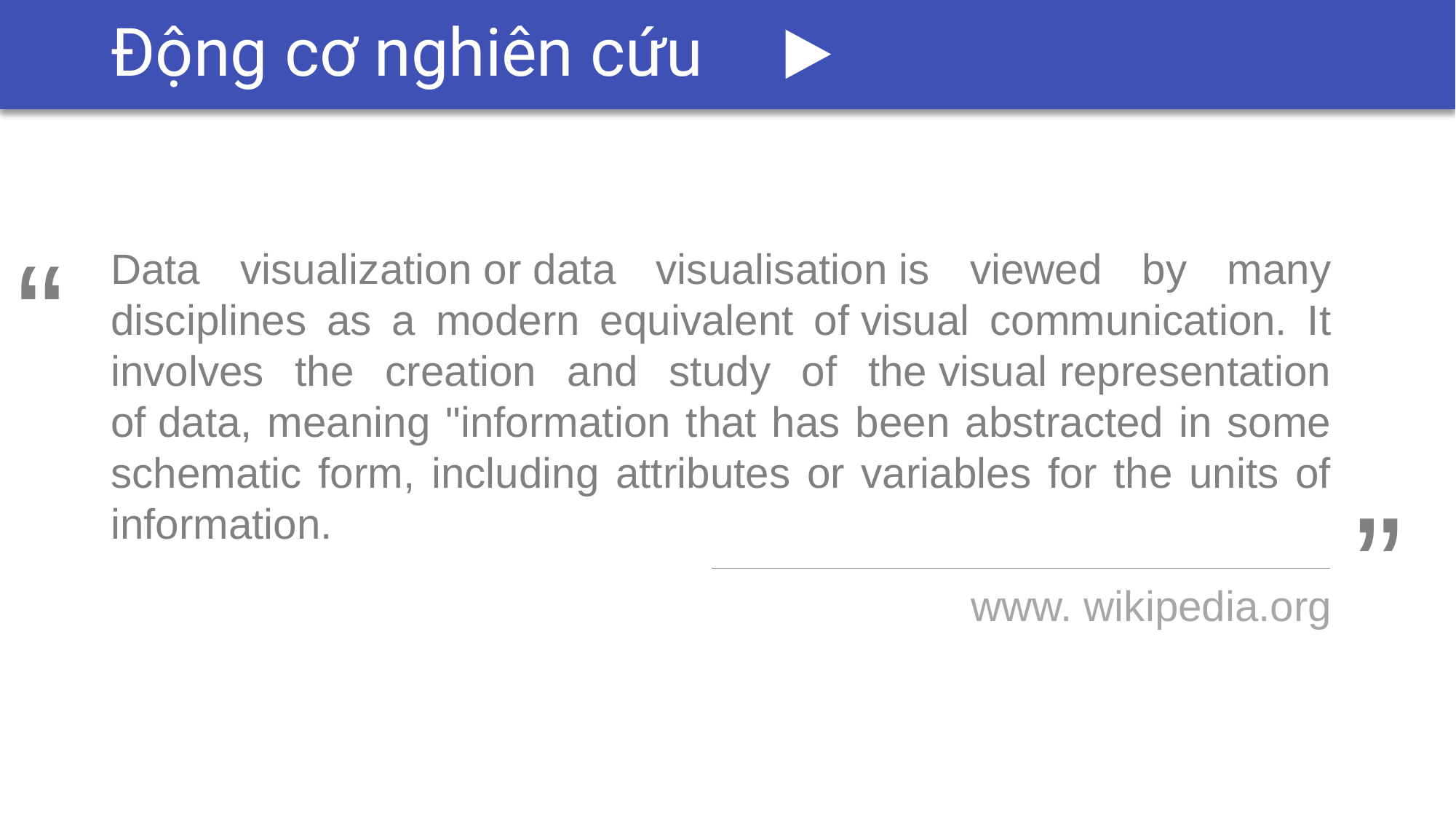

# Động cơ nghiên cứu
Trực quan dữ liệu ?

“
Data visualization or data visualisation is viewed by many disciplines as a modern equivalent of visual communication. It involves the creation and study of the visual representation of data, meaning "information that has been abstracted in some schematic form, including attributes or variables for the units of information.
”
www. wikipedia.org